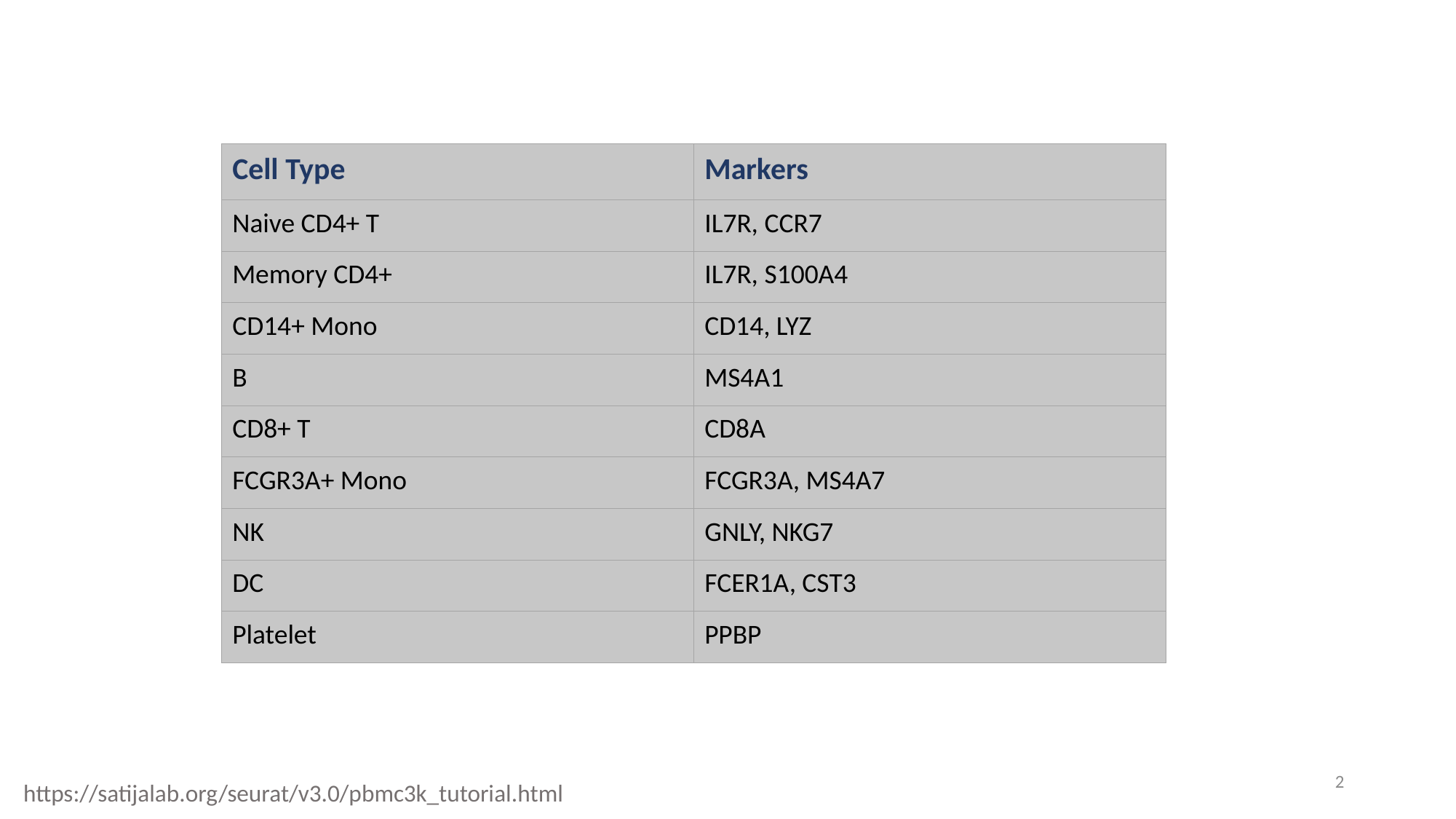

| Cell Type | Markers |
| --- | --- |
| Naive CD4+ T | IL7R, CCR7 |
| Memory CD4+ | IL7R, S100A4 |
| CD14+ Mono | CD14, LYZ |
| B | MS4A1 |
| CD8+ T | CD8A |
| FCGR3A+ Mono | FCGR3A, MS4A7 |
| NK | GNLY, NKG7 |
| DC | FCER1A, CST3 |
| Platelet | PPBP |
2
https://satijalab.org/seurat/v3.0/pbmc3k_tutorial.html